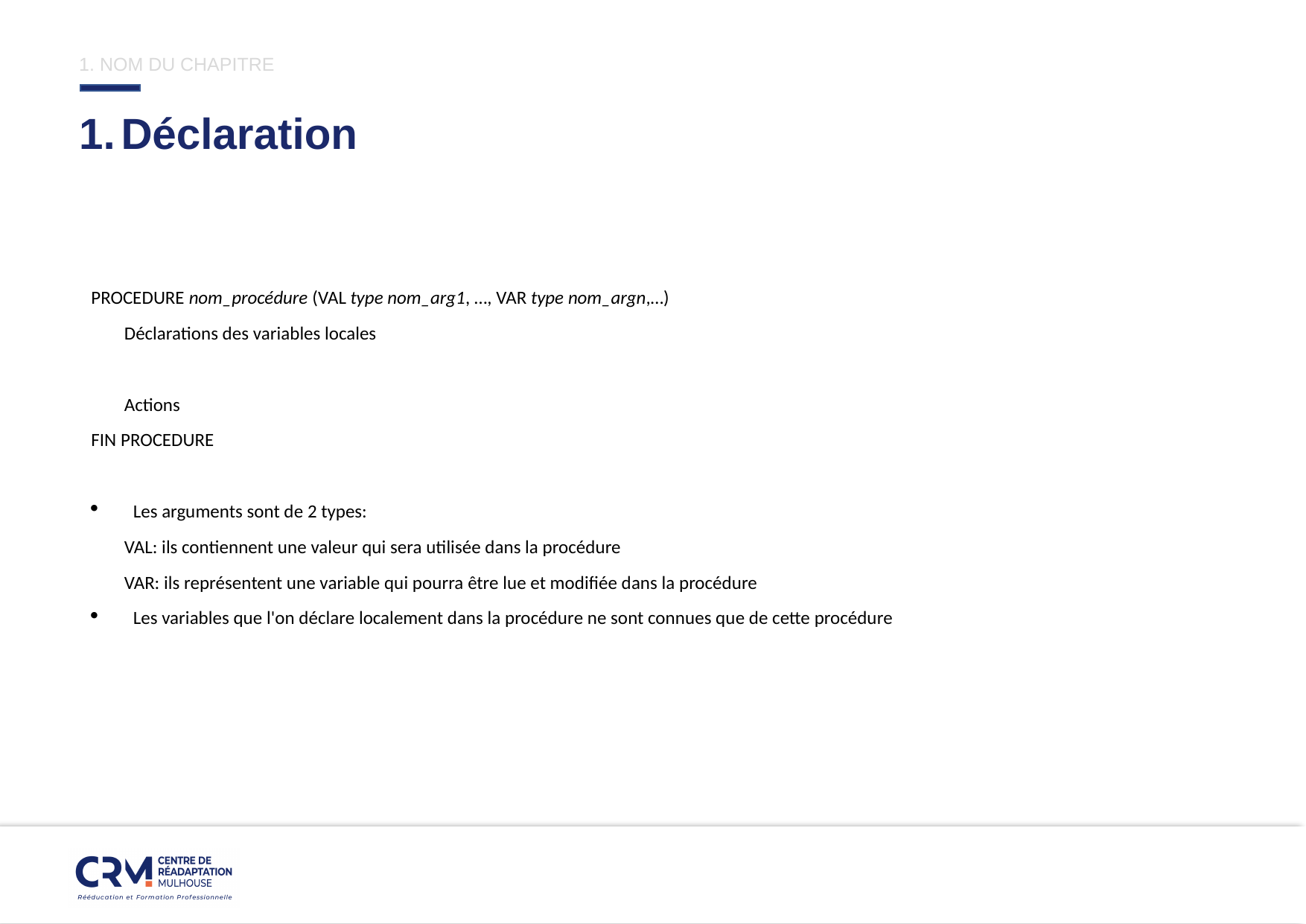

# 1. NOM DU CHAPITRE
Déclaration
PROCEDURE nom_procédure (VAL type nom_arg1, …, VAR type nom_argn,…)
Déclarations des variables locales

Actions
FIN PROCEDURE

Les arguments sont de 2 types:
VAL: ils contiennent une valeur qui sera utilisée dans la procédure
VAR: ils représentent une variable qui pourra être lue et modifiée dans la procédure
Les variables que l'on déclare localement dans la procédure ne sont connues que de cette procédure